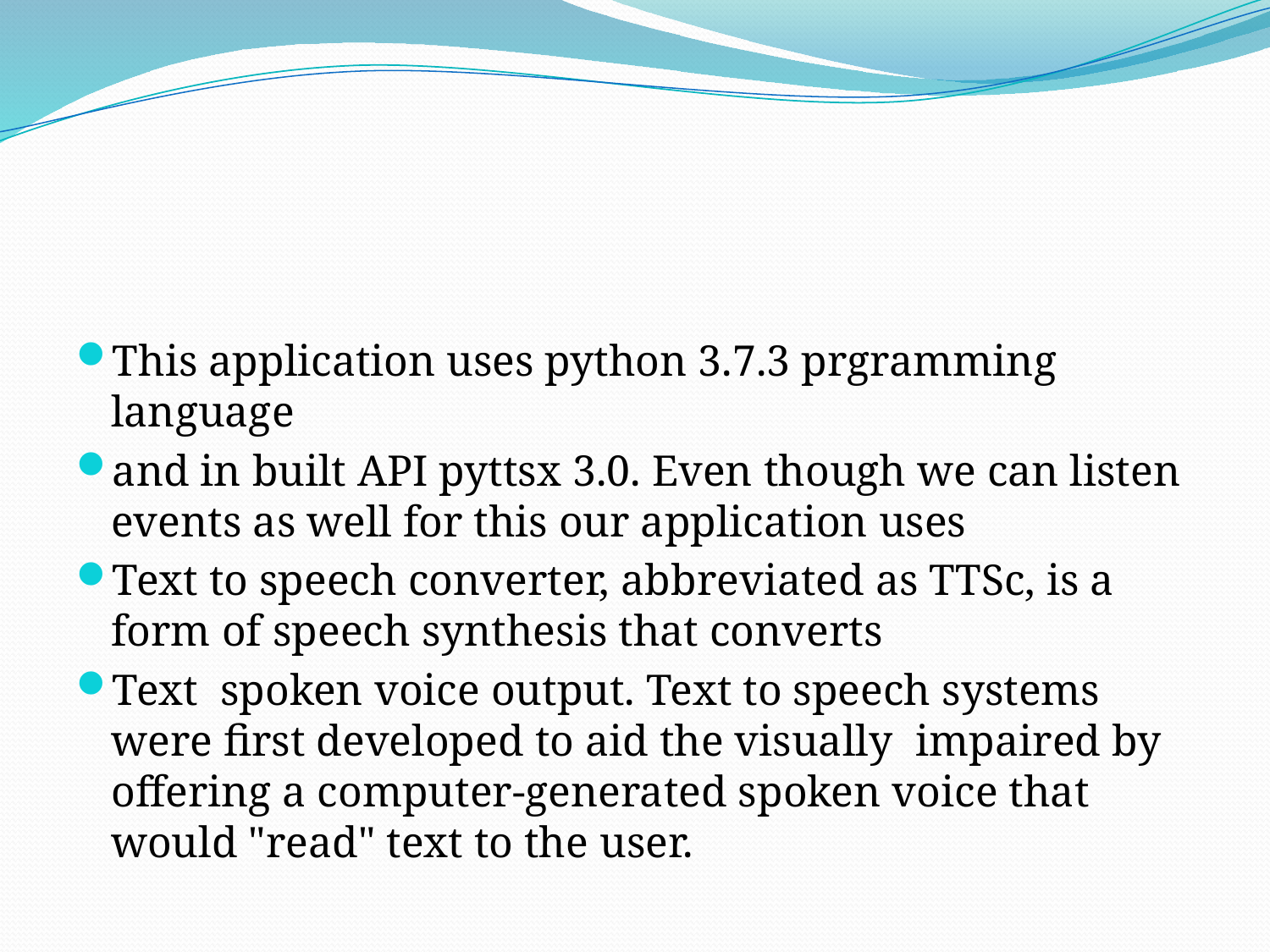

#

This application uses python 3.7.3 prgramming language
and in built API pyttsx 3.0. Even though we can listen events as well for this our application uses
Text to speech converter, abbreviated as TTSc, is a form of speech synthesis that converts
Text  spoken voice output. Text to speech systems were first developed to aid the visually  impaired by offering a computer-generated spoken voice that would "read" text to the user.